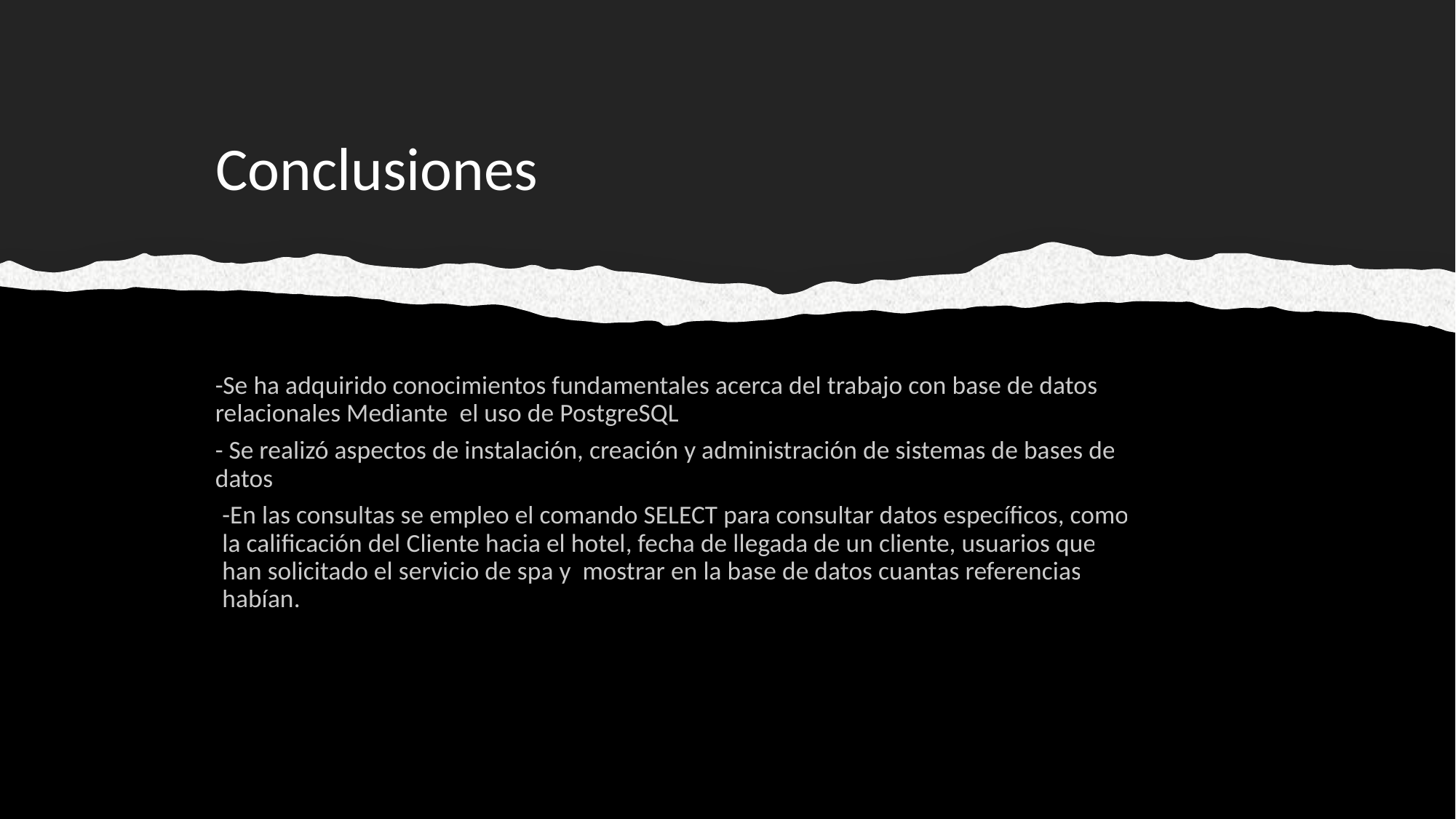

# Conclusiones

-Se ha adquirido conocimientos fundamentales acerca del trabajo con base de datos     relacionales Mediante  el uso de PostgreSQL
- Se realizó aspectos de instalación, creación y administración de sistemas de bases de datos
-En las consultas se empleo el comando SELECT para consultar datos específicos, como la calificación del Cliente hacia el hotel, fecha de llegada de un cliente, usuarios que han solicitado el servicio de spa y  mostrar en la base de datos cuantas referencias habían.